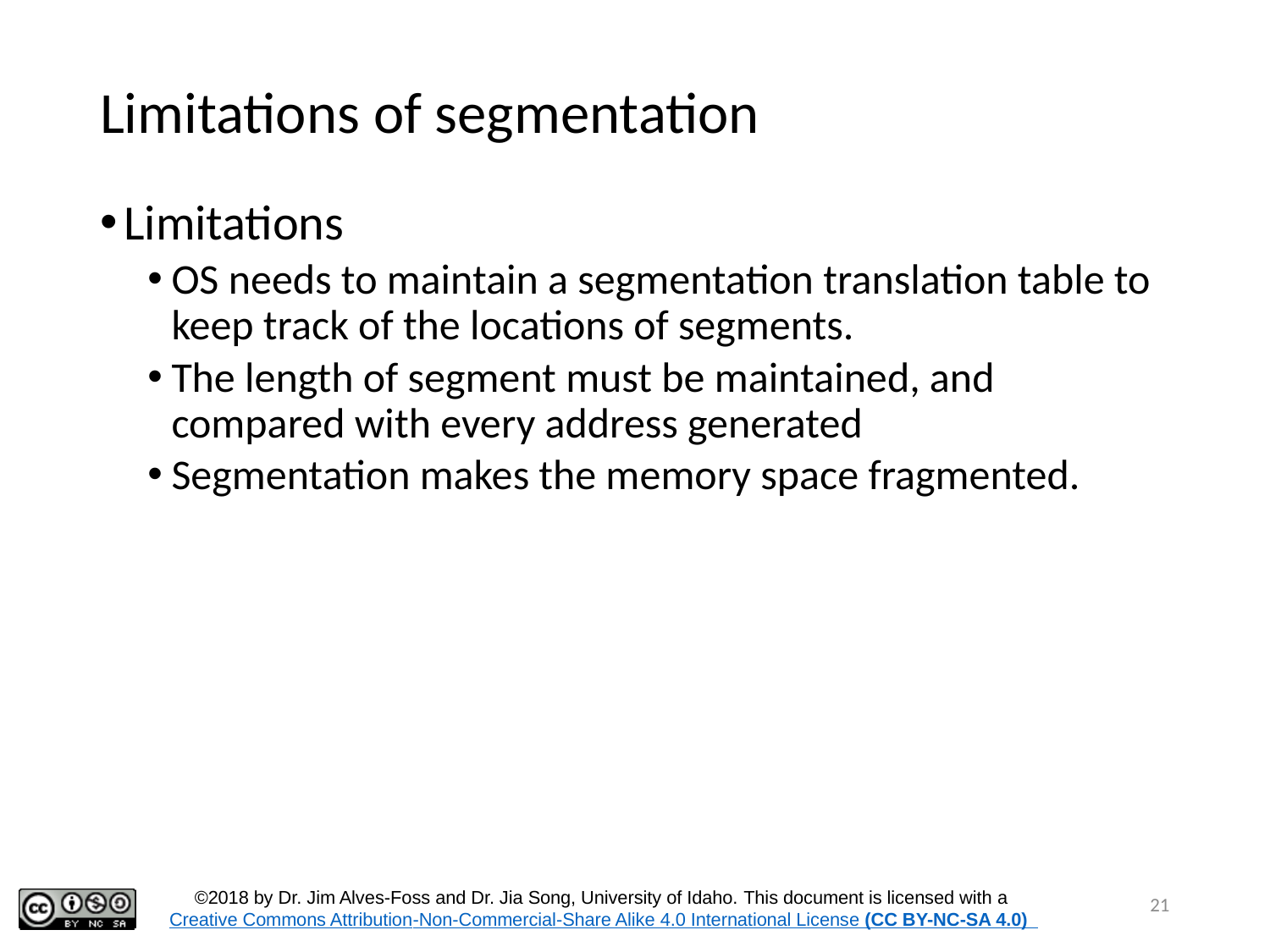

# Limitations of segmentation
Limitations
OS needs to maintain a segmentation translation table to keep track of the locations of segments.
The length of segment must be maintained, and compared with every address generated
Segmentation makes the memory space fragmented.

21